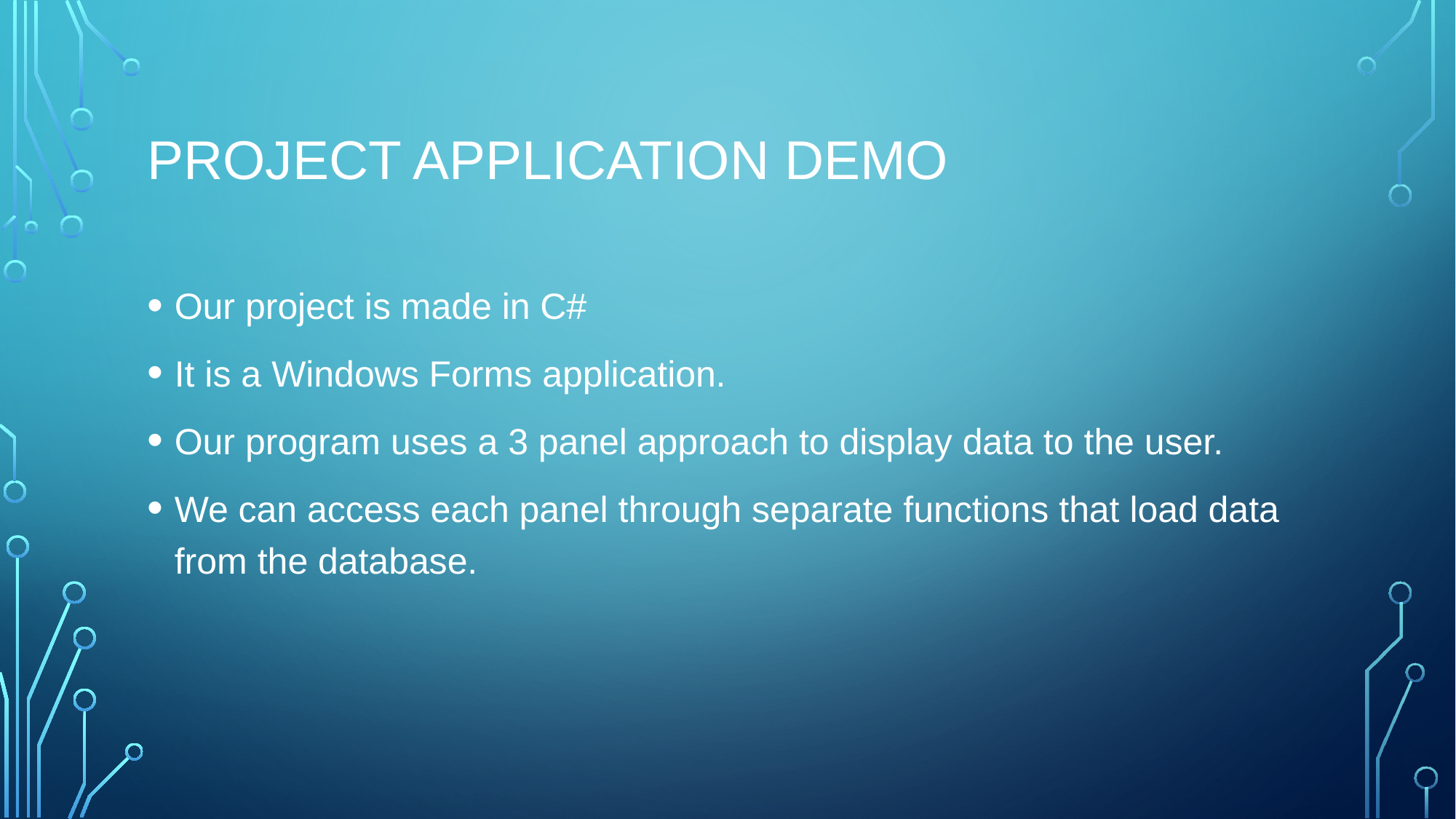

# Project Application Demo
Our project is made in C#
It is a Windows Forms application.
Our program uses a 3 panel approach to display data to the user.
We can access each panel through separate functions that load data from the database.